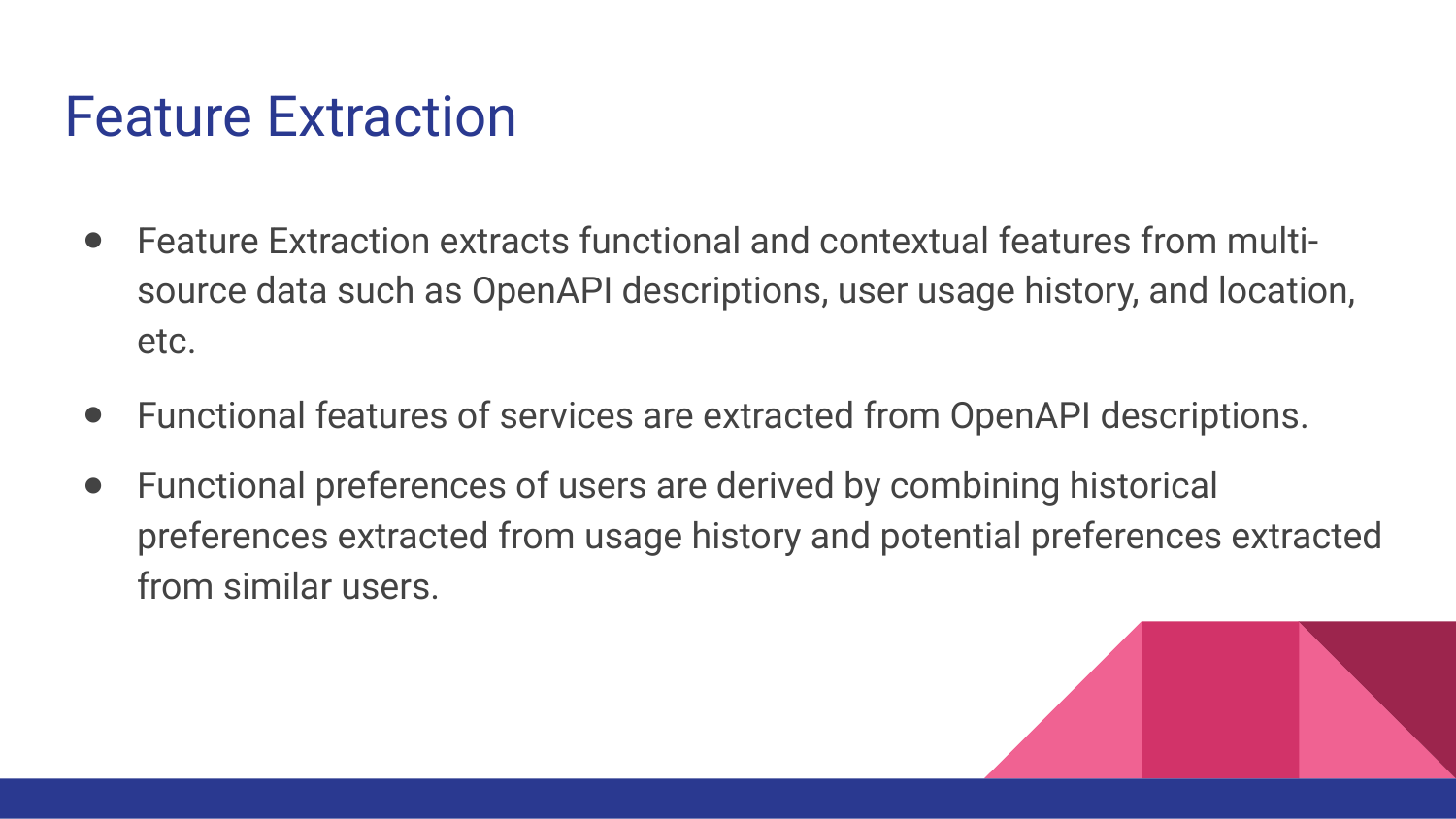

# Feature Extraction
Feature Extraction extracts functional and contextual features from multi-source data such as OpenAPI descriptions, user usage history, and location, etc.
Functional features of services are extracted from OpenAPI descriptions.
Functional preferences of users are derived by combining historical preferences extracted from usage history and potential preferences extracted from similar users.